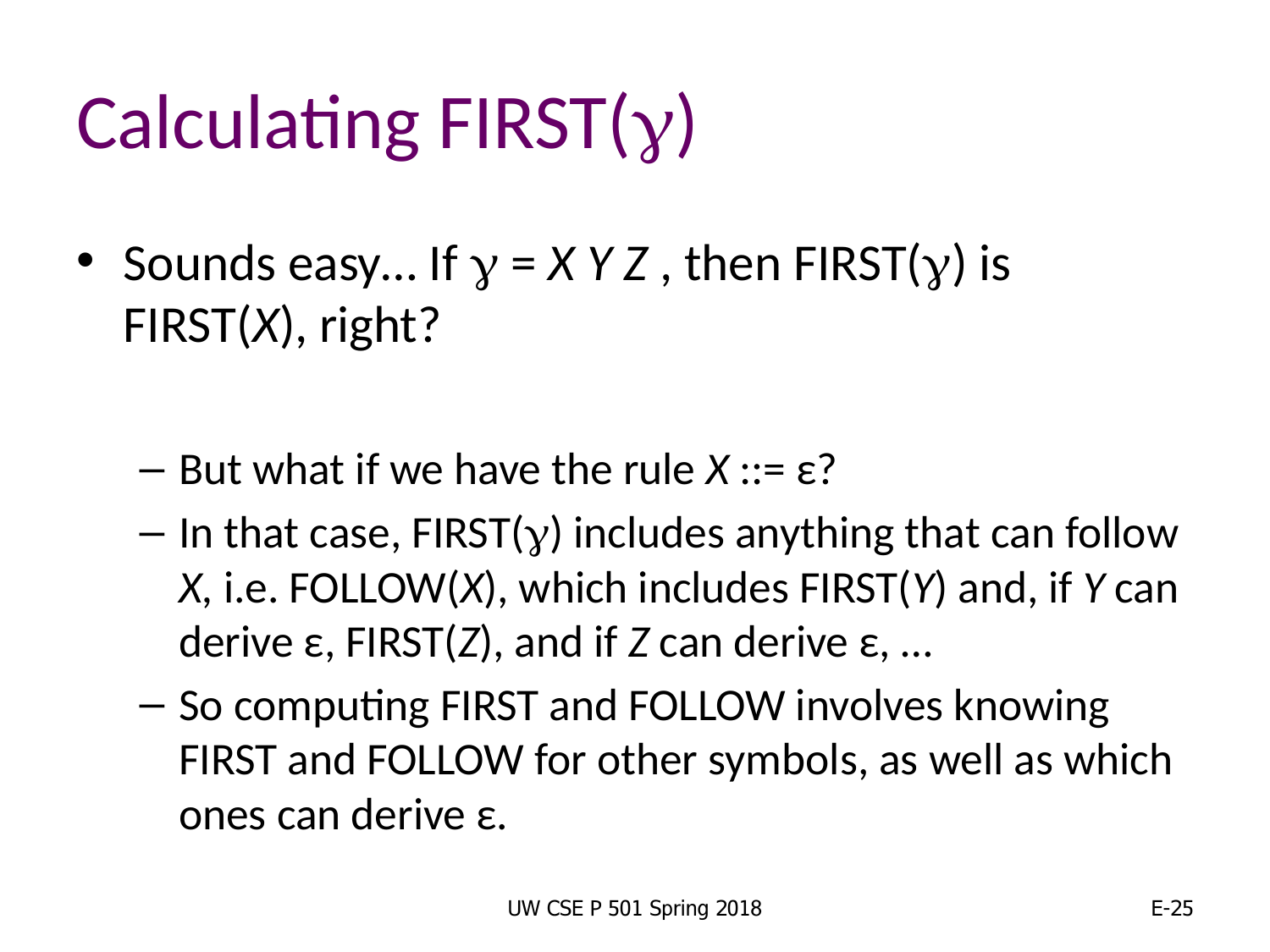

# Calculating FIRST(γ)
Sounds easy… If γ = X Y Z , then FIRST(γ) is FIRST(X), right?

But what if we have the rule X ::= ε?
In that case, FIRST(γ) includes anything that can follow X, i.e. FOLLOW(X), which includes FIRST(Y) and, if Y can derive ε, FIRST(Z), and if Z can derive ε, …
So computing FIRST and FOLLOW involves knowing FIRST and FOLLOW for other symbols, as well as which ones can derive ε.
UW CSE P 501 Spring 2018
E-25